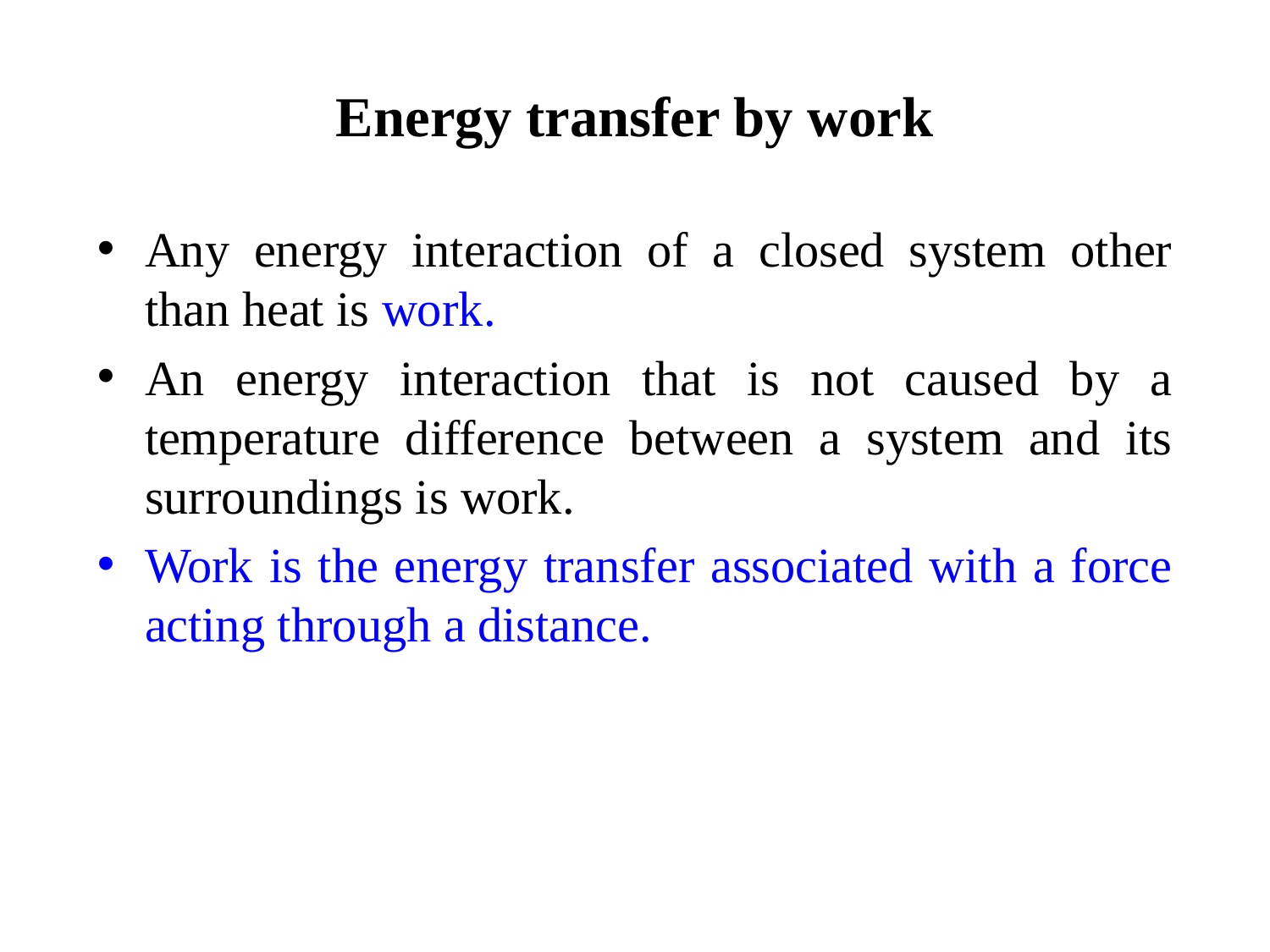

Energy transfer by work
Any energy interaction of a closed system other than heat is work.
An energy interaction that is not caused by a temperature difference between a system and its surroundings is work.
Work is the energy transfer associated with a force acting through a distance.